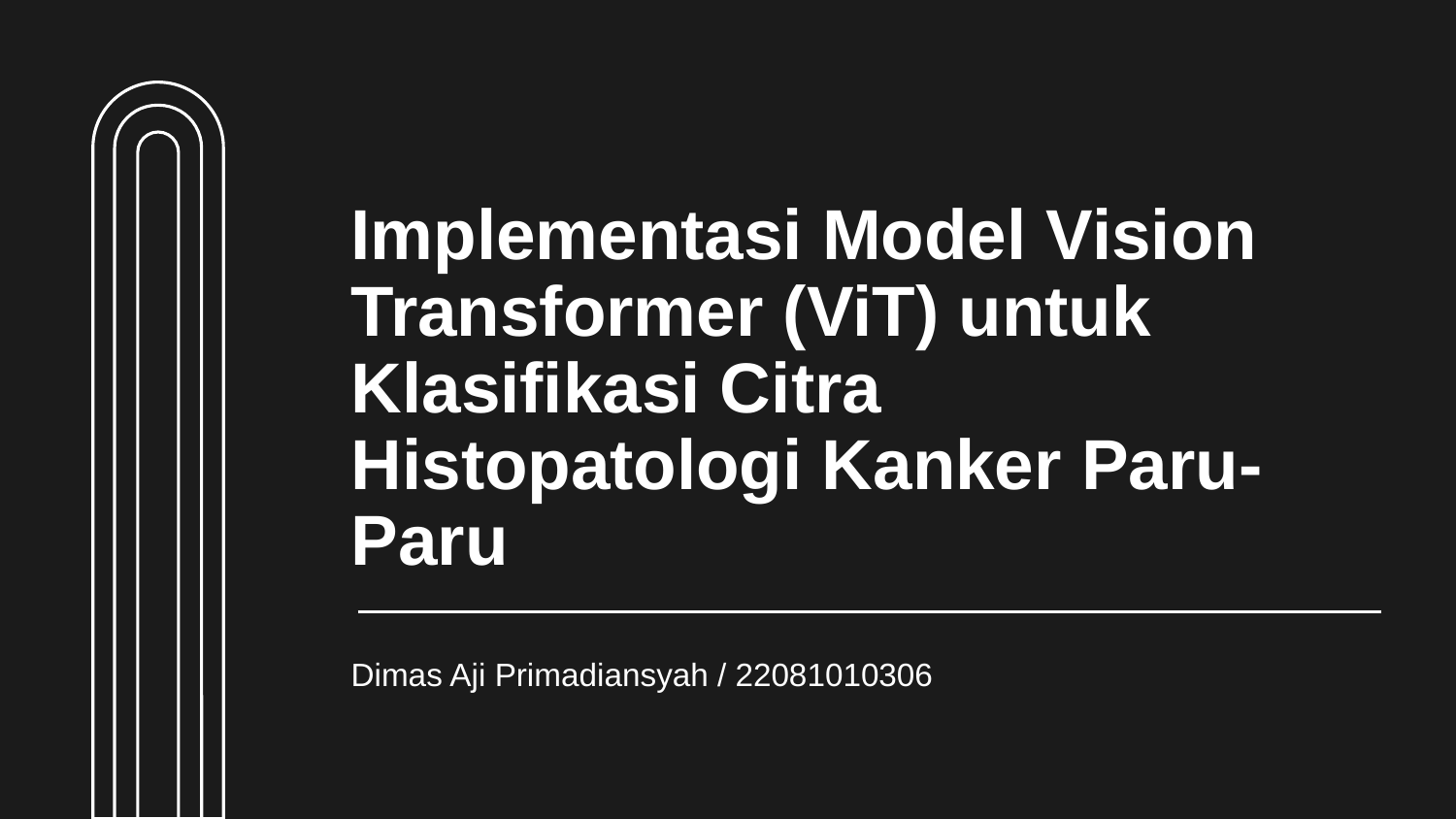

# Implementasi Model Vision Transformer (ViT) untuk Klasifikasi Citra Histopatologi Kanker Paru-Paru
Dimas Aji Primadiansyah / 22081010306